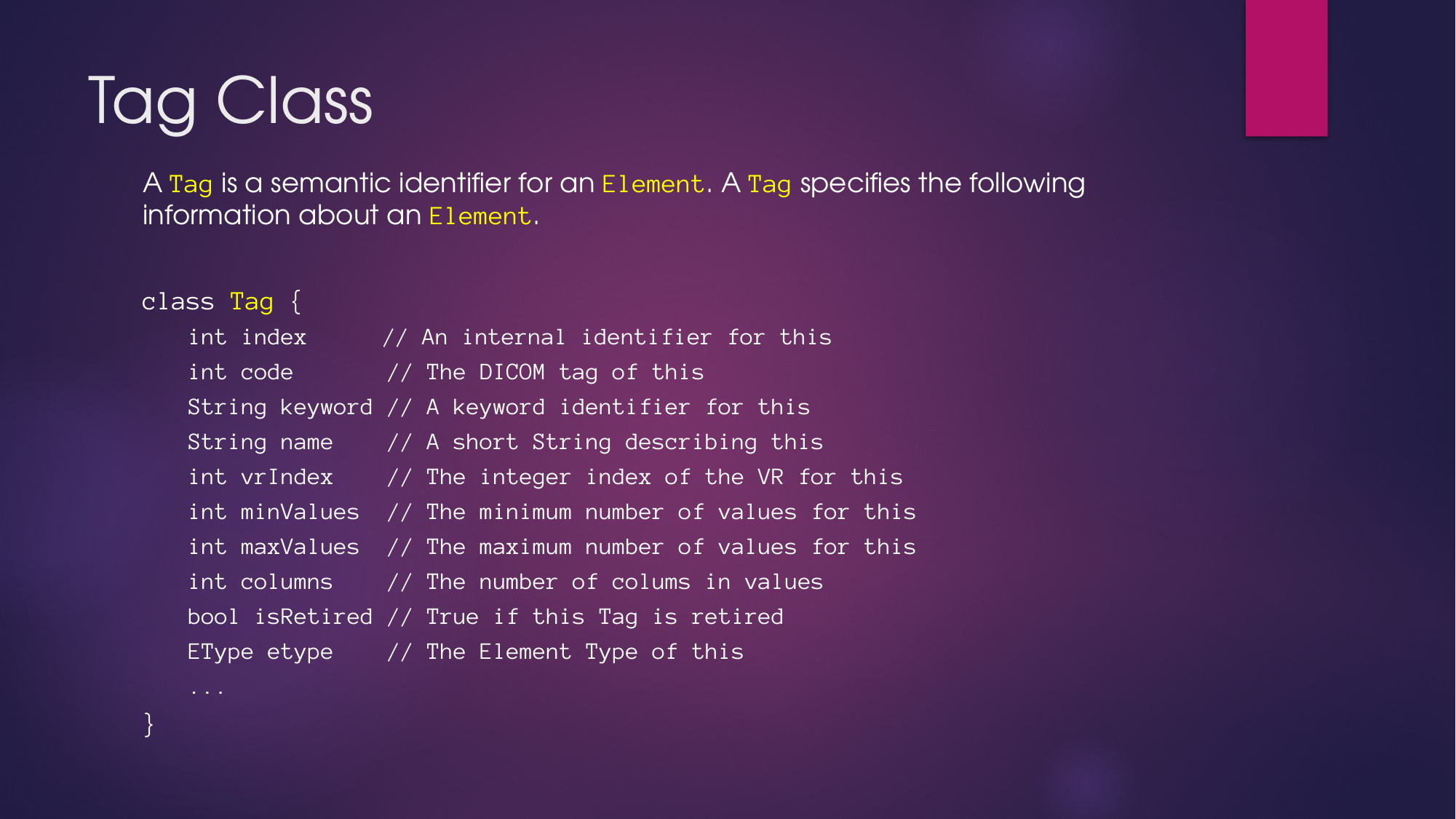

# Tag Class
A Tag is a semantic identifier for an Element. A Tag specifies the following information about an Element.

class Tag {
int index		// An internal identifier for this
int code       // The DICOM tag of this
String keyword // A keyword identifier for this
String name    // A short String describing this
int vrIndex    // The integer index of the VR for this
int minValues  // The minimum number of values for this
int maxValues  // The maximum number of values for this
int columns    // The number of colums in values
bool isRetired // True if this Tag is retired
EType etype    // The Element Type of this
...
}